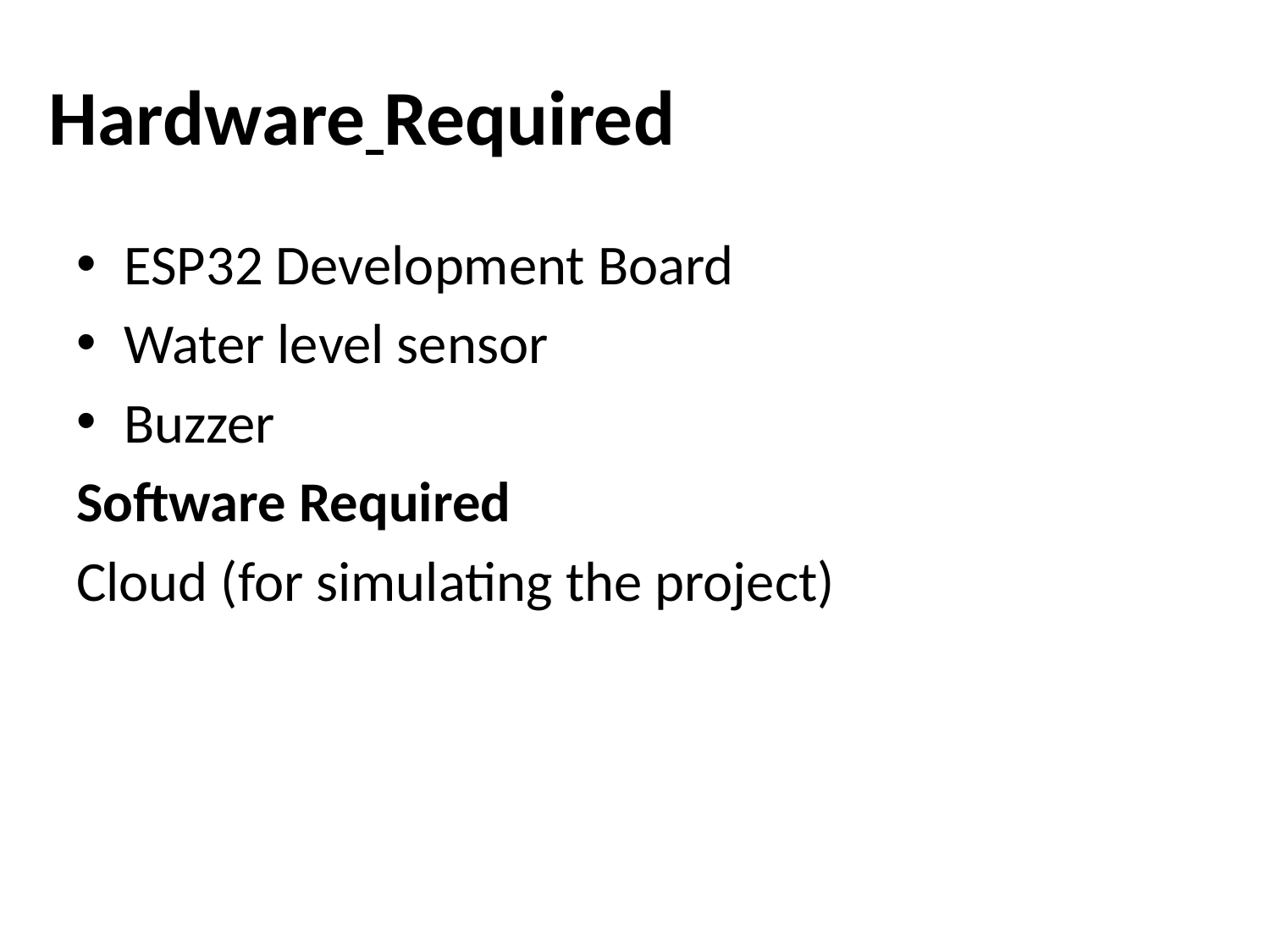

# Hardware Required
ESP32 Development Board
Water level sensor
Buzzer
Software Required
Cloud (for simulating the project)